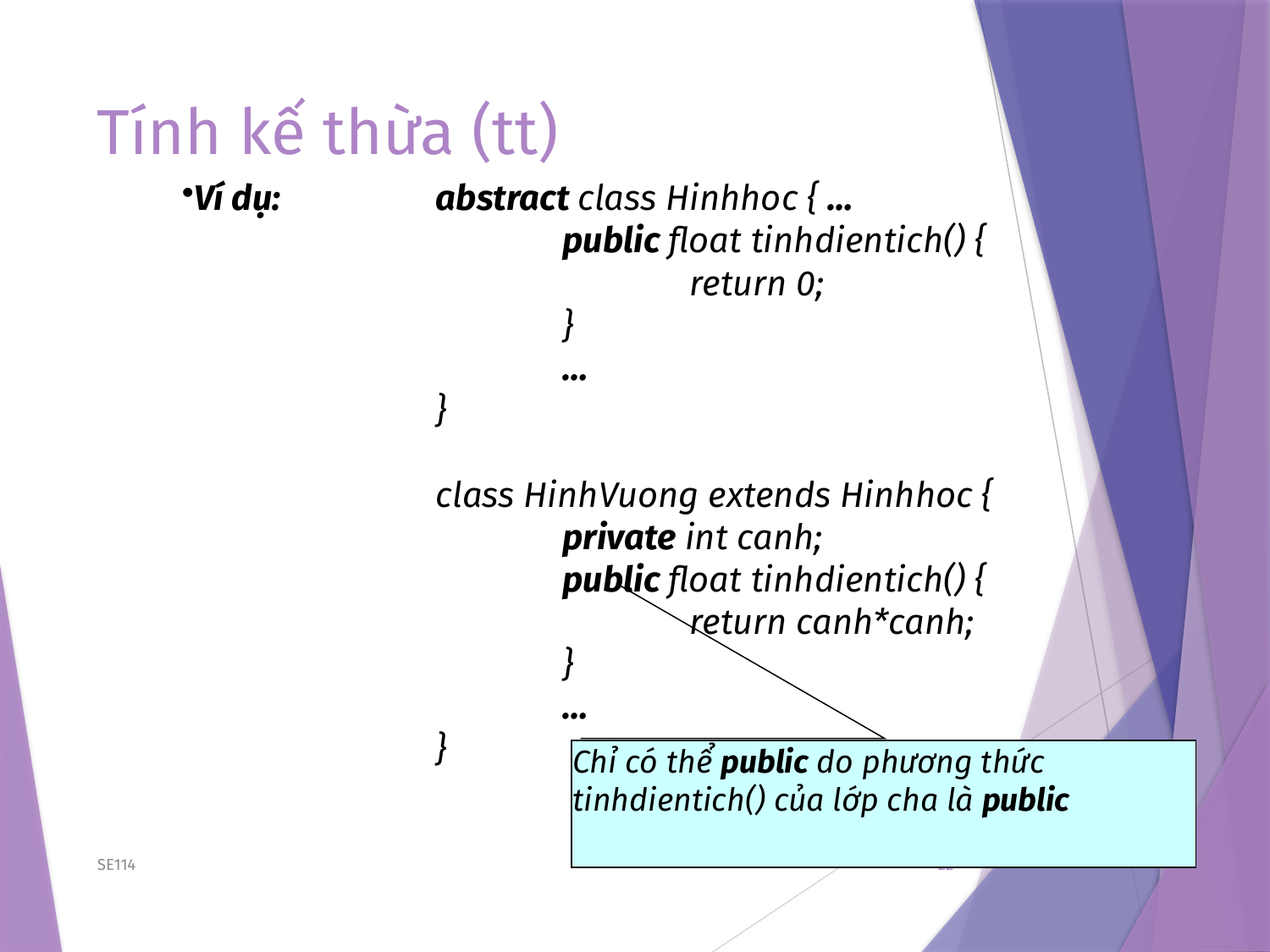

# Tính kế thừa (tt)
Ví dụ:		abstract class Hinhhoc { …
     			public float tinhdientich() {
				return 0;
			}
			…
		}

		class HinhVuong extends Hinhhoc {
 			private int canh;
 			public float tinhdientich() {
				return canh*canh;
			}
			…
		}
Chỉ có thể public do phương thức tinhdientich() của lớp cha là public
SE114
22